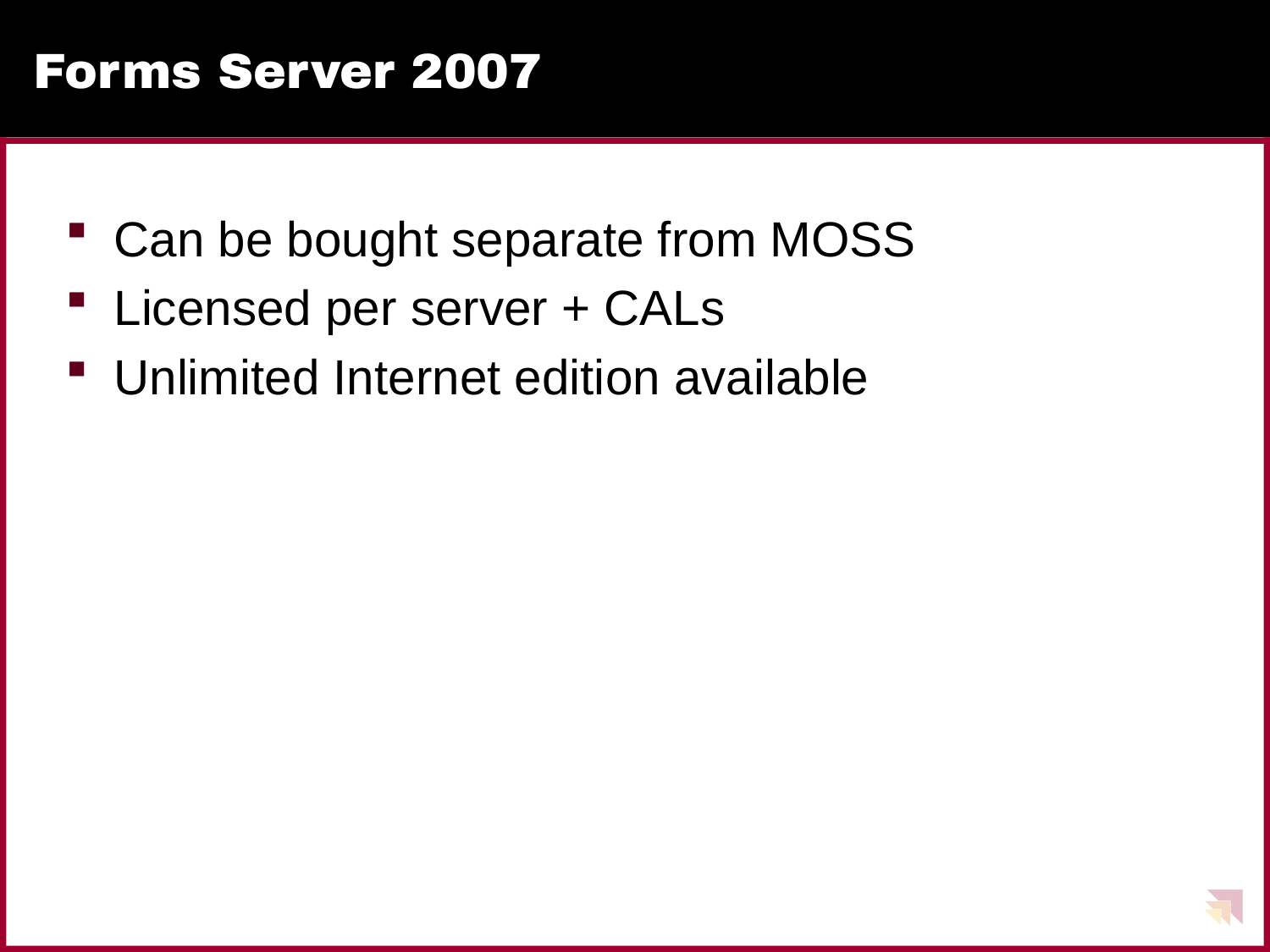

# Forms Server 2007
Can be bought separate from MOSS
Licensed per server + CALs
Unlimited Internet edition available